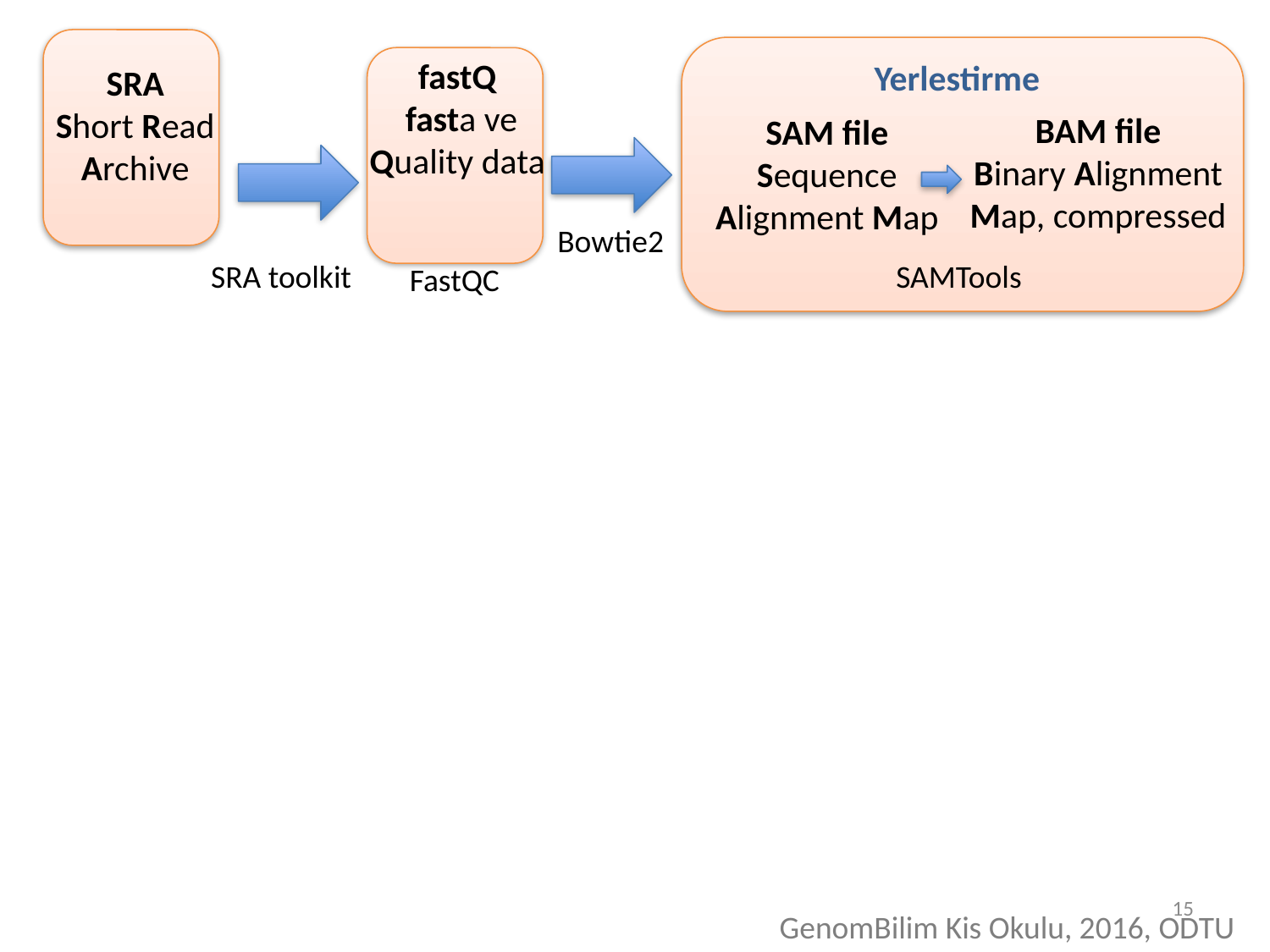

fastQ
 fasta ve Quality data

Yerlestirme
SRA
Short Read Archive
BAM file
Binary Alignment Map, compressed
SAM file
Sequence Alignment Map

Bowtie2
SRA toolkit
SAMTools
FastQC
15
GenomBilim Kis Okulu, 2016, ODTU